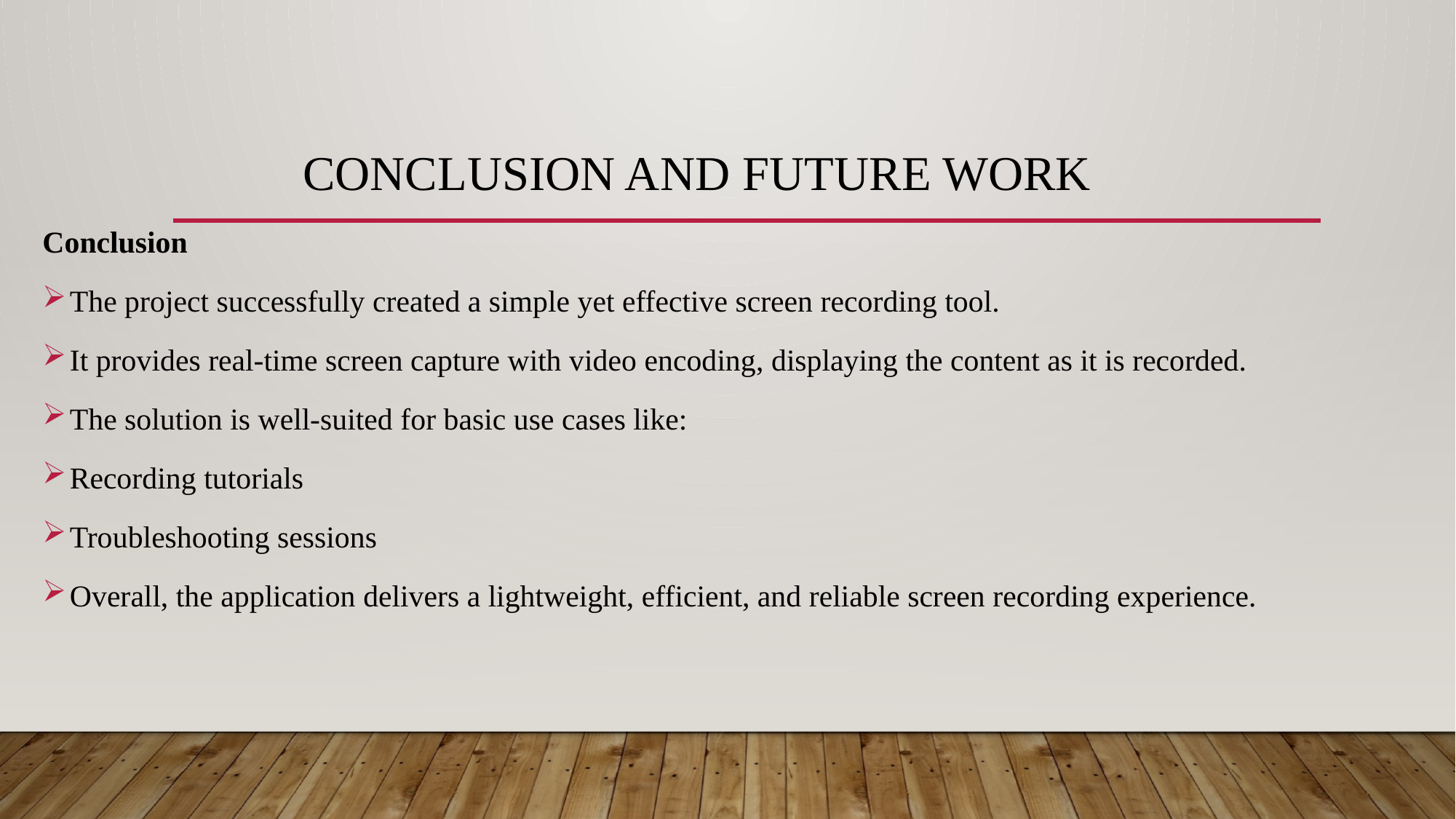

# CONCLUSION AND FUTURE WORK
Conclusion
The project successfully created a simple yet effective screen recording tool.
It provides real-time screen capture with video encoding, displaying the content as it is recorded.
The solution is well-suited for basic use cases like:
Recording tutorials
Troubleshooting sessions
Overall, the application delivers a lightweight, efficient, and reliable screen recording experience.